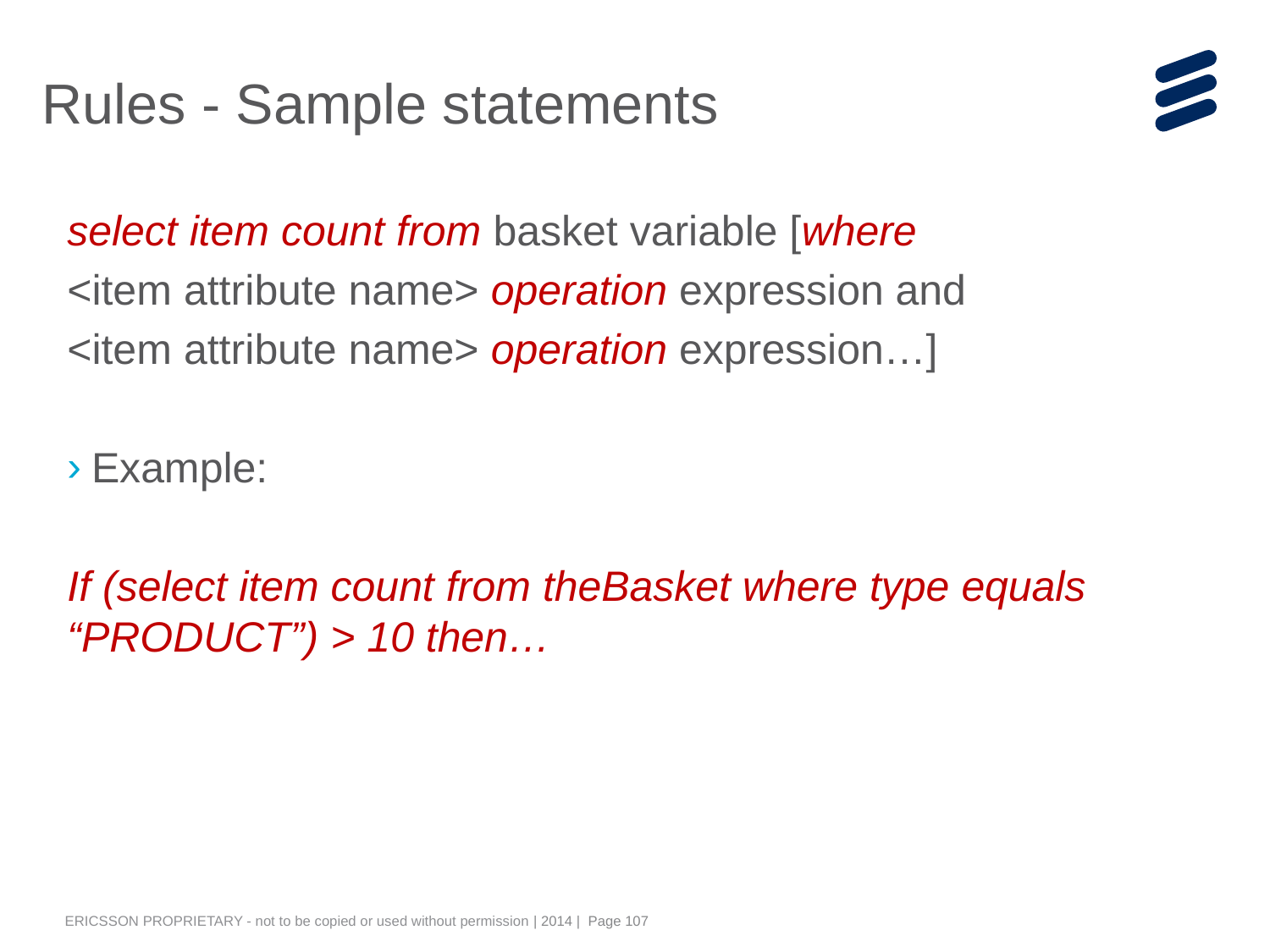

# Rules - Sample statements
select item count from basket variable [where
<item attribute name> operation expression and
<item attribute name> operation expression…]

Example:

If (select item count from theBasket where type equals “PRODUCT”) > 10 then…